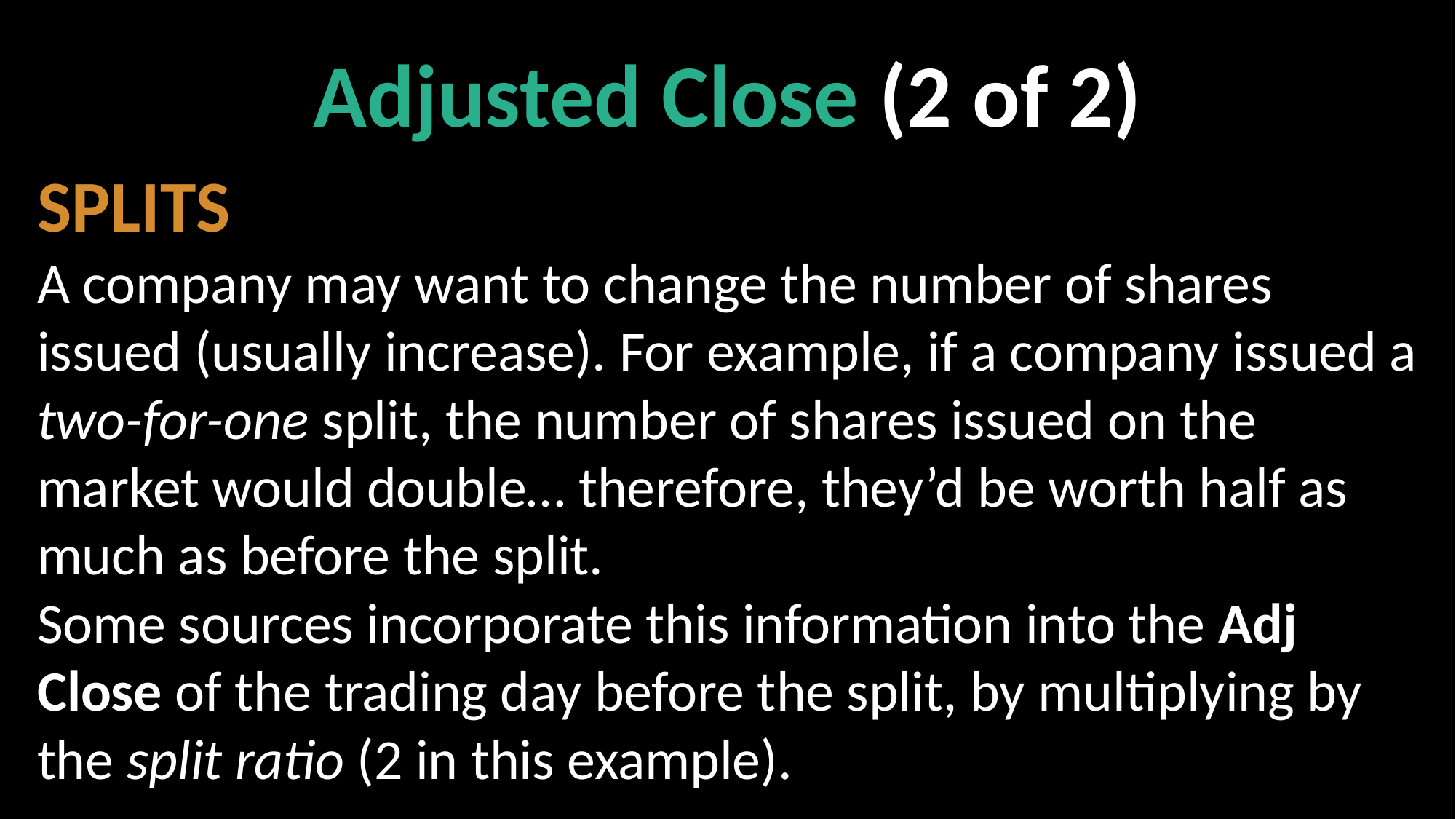

Adjusted Close (2 of 2)
SPLITS
A company may want to change the number of shares issued (usually increase). For example, if a company issued a two-for-one split, the number of shares issued on the market would double… therefore, they’d be worth half as much as before the split.
Some sources incorporate this information into the Adj Close of the trading day before the split, by multiplying by the split ratio (2 in this example).